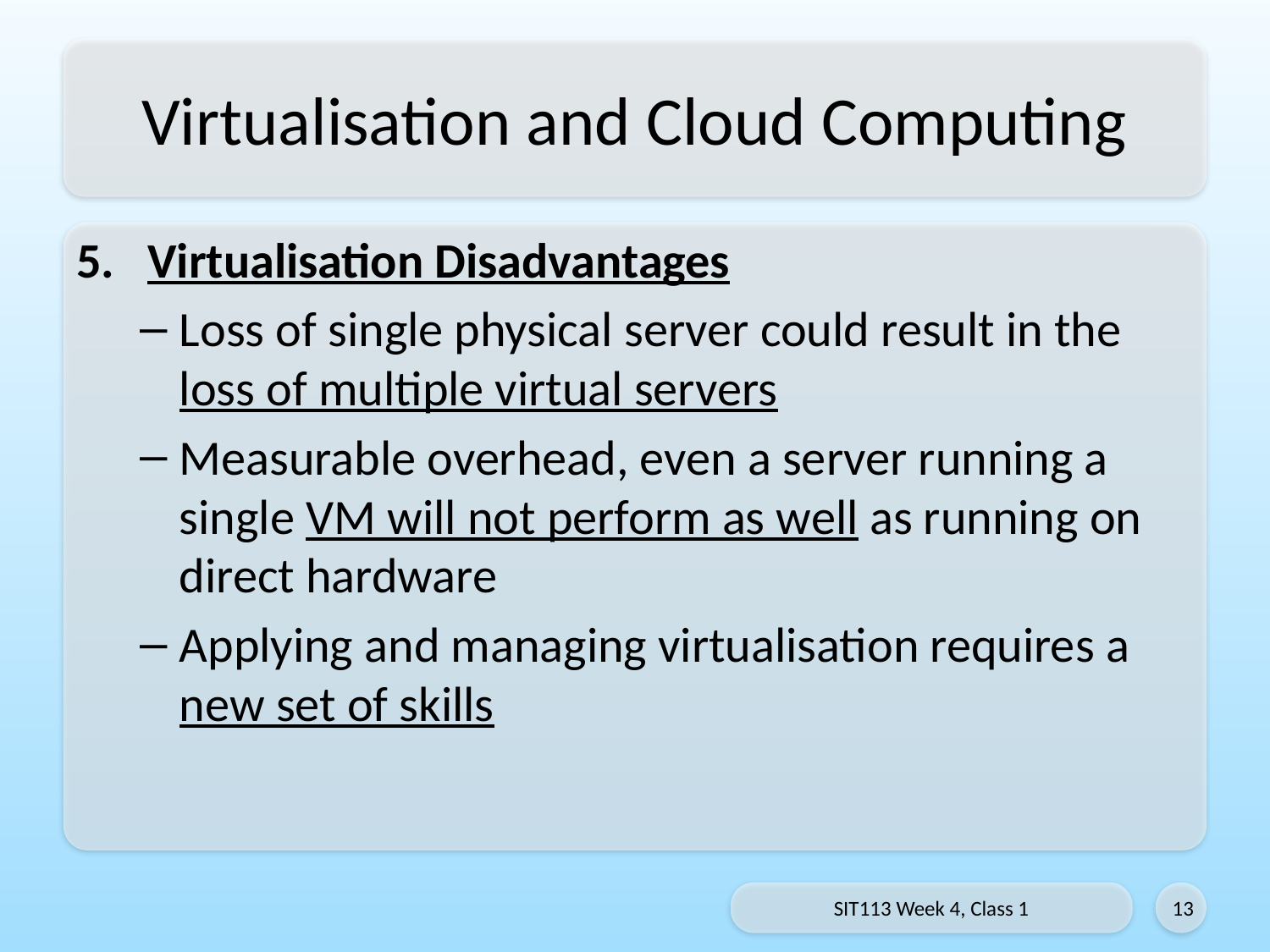

# Virtualisation and Cloud Computing
Virtualisation Disadvantages
Loss of single physical server could result in the loss of multiple virtual servers
Measurable overhead, even a server running a single VM will not perform as well as running on direct hardware
Applying and managing virtualisation requires a new set of skills
SIT113 Week 4, Class 1
13